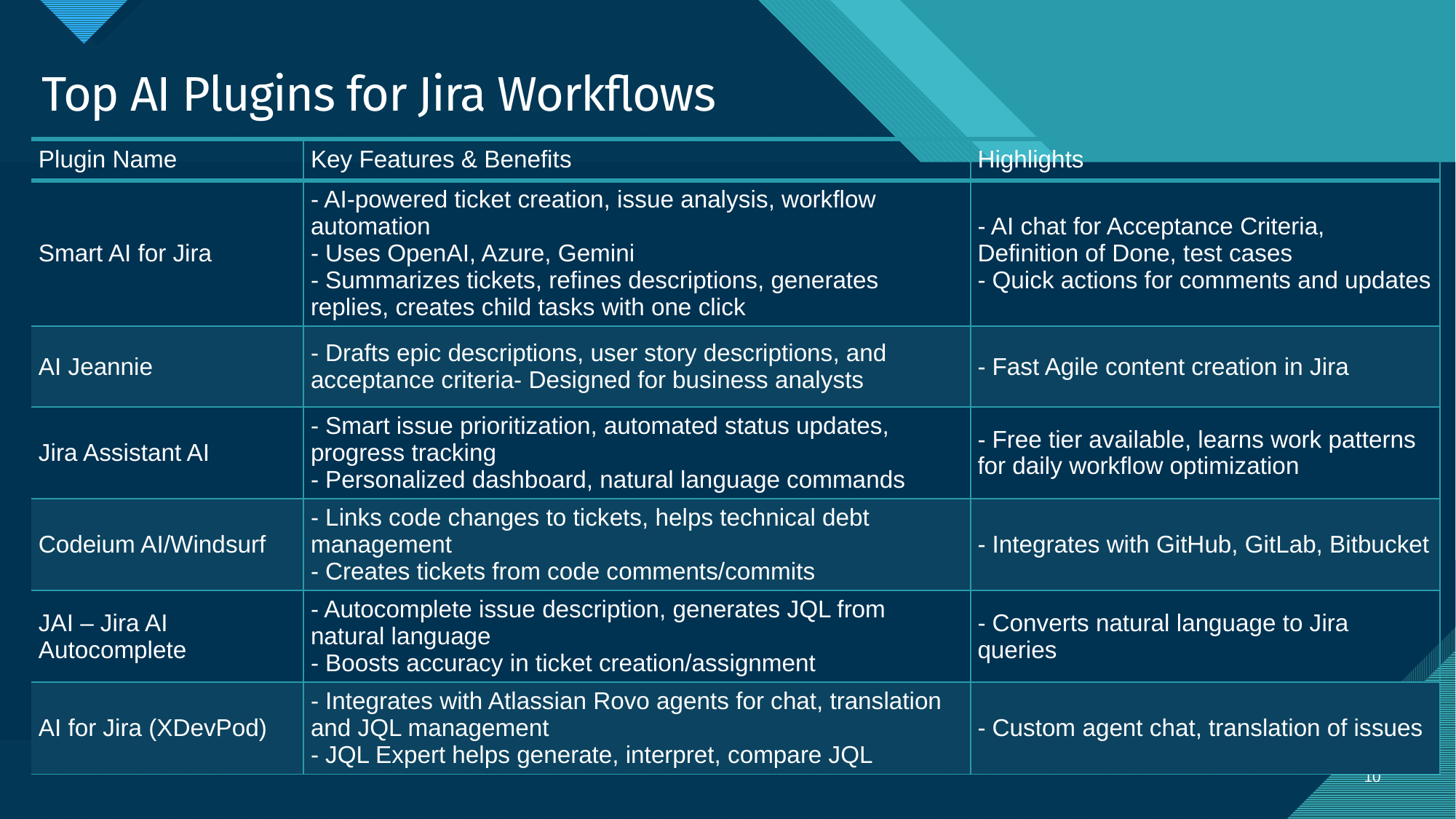

# Top AI Plugins for Jira Workflows
| Plugin Name | Key Features & Benefits | Highlights |
| --- | --- | --- |
| Smart AI for Jira | - AI-powered ticket creation, issue analysis, workflow automation - Uses OpenAI, Azure, Gemini - Summarizes tickets, refines descriptions, generates replies, creates child tasks with one click | - AI chat for Acceptance Criteria, Definition of Done, test cases - Quick actions for comments and updates |
| AI Jeannie | - Drafts epic descriptions, user story descriptions, and acceptance criteria- Designed for business analysts | - Fast Agile content creation in Jira |
| Jira Assistant AI | - Smart issue prioritization, automated status updates, progress tracking - Personalized dashboard, natural language commands | - Free tier available, learns work patterns for daily workflow optimization |
| Codeium AI/Windsurf | - Links code changes to tickets, helps technical debt management - Creates tickets from code comments/commits | - Integrates with GitHub, GitLab, Bitbucket |
| JAI – Jira AI Autocomplete | - Autocomplete issue description, generates JQL from natural language - Boosts accuracy in ticket creation/assignment | - Converts natural language to Jira queries |
| AI for Jira (XDevPod) | - Integrates with Atlassian Rovo agents for chat, translation and JQL management - JQL Expert helps generate, interpret, compare JQL | - Custom agent chat, translation of issues |
10